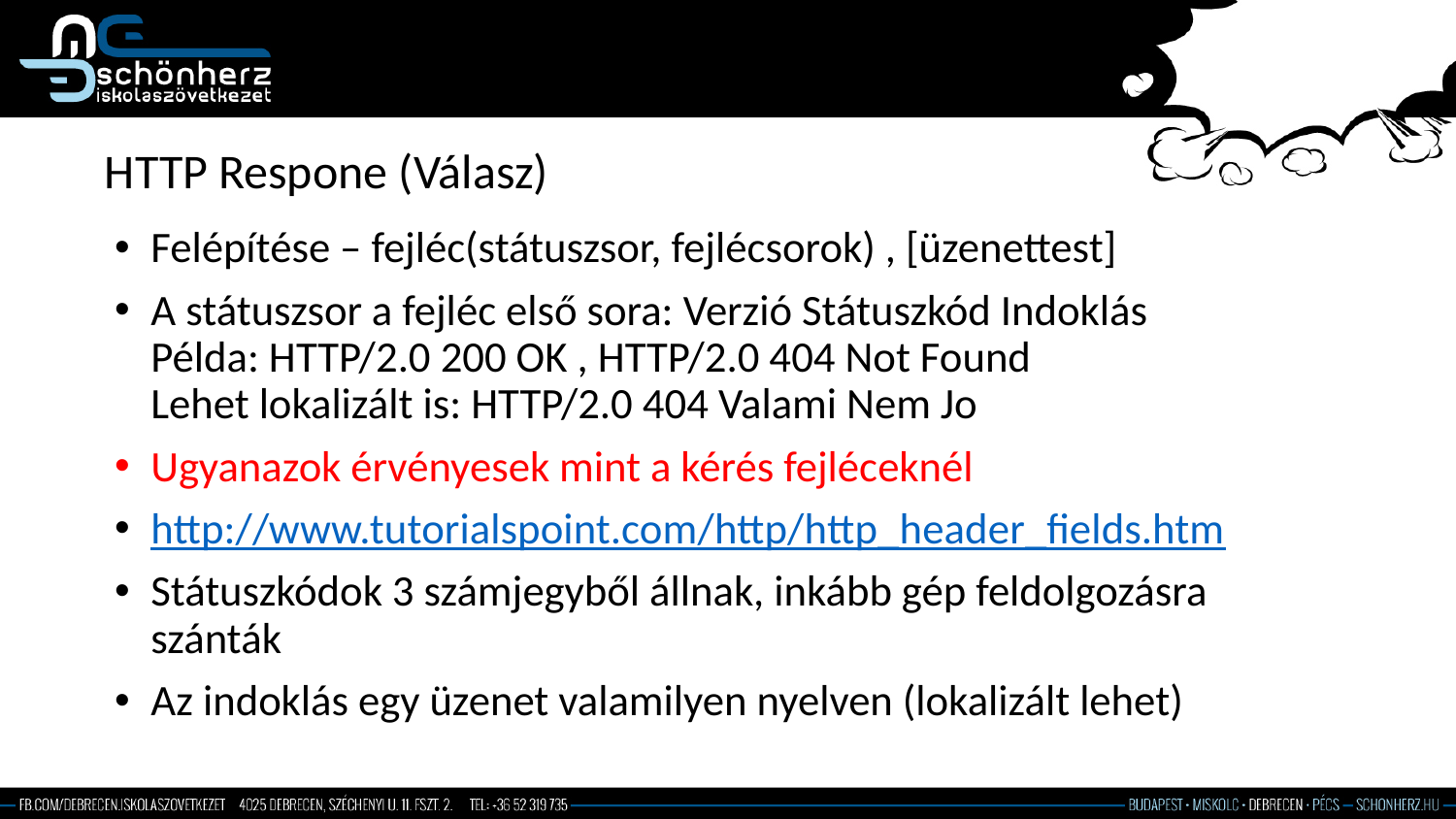

# HTTP Respone (Válasz)
Felépítése – fejléc(státuszsor, fejlécsorok) , [üzenettest]
A státuszsor a fejléc első sora: Verzió Státuszkód Indoklás
Példa: HTTP/2.0 200 OK , HTTP/2.0 404 Not Found
Lehet lokalizált is: HTTP/2.0 404 Valami Nem Jo
Ugyanazok érvényesek mint a kérés fejléceknél
http://www.tutorialspoint.com/http/http_header_fields.htm
Státuszkódok 3 számjegyből állnak, inkább gép feldolgozásra szánták
Az indoklás egy üzenet valamilyen nyelven (lokalizált lehet)